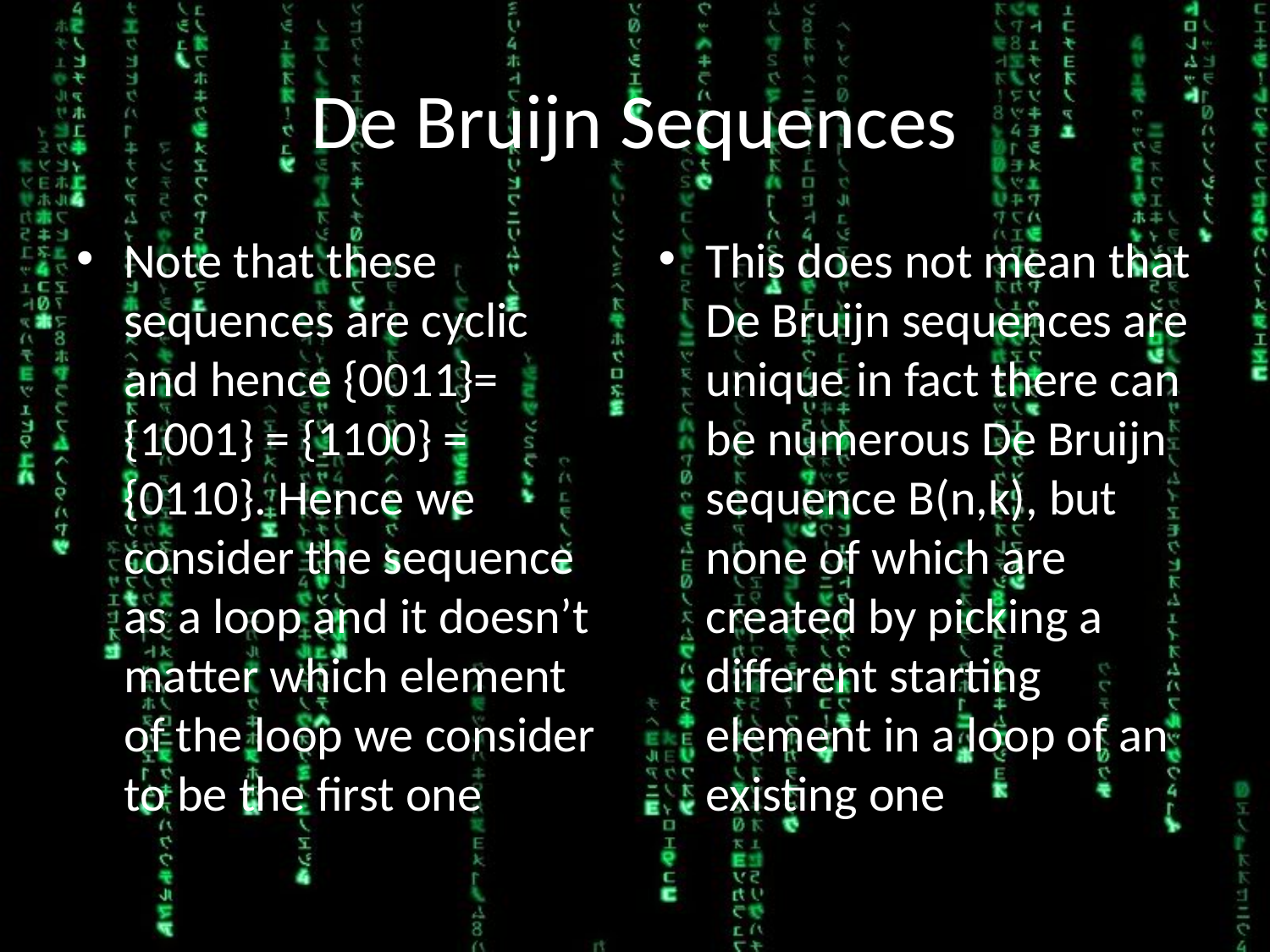

# De Bruijn Sequences
Note that these sequences are cyclic and hence {0011}= {1001} = {1100} = {0110}. Hence we consider the sequence as a loop and it doesn’t matter which element of the loop we consider to be the first one

This does not mean that De Bruijn sequences are unique in fact there can be numerous De Bruijn sequence B(n,k), but none of which are created by picking a different starting element in a loop of an existing one